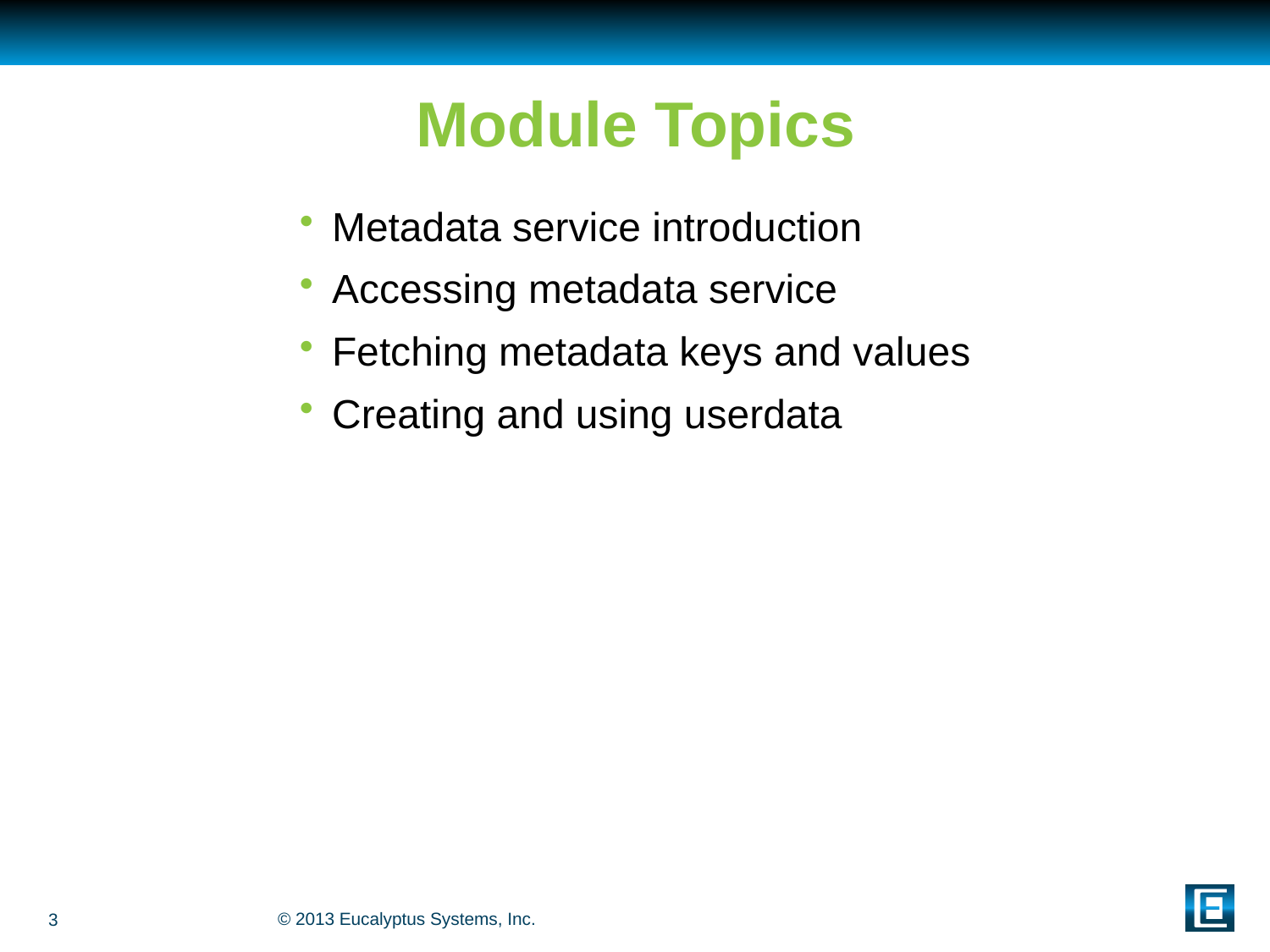

# Module Topics
Metadata service introduction
Accessing metadata service
Fetching metadata keys and values
Creating and using userdata
3